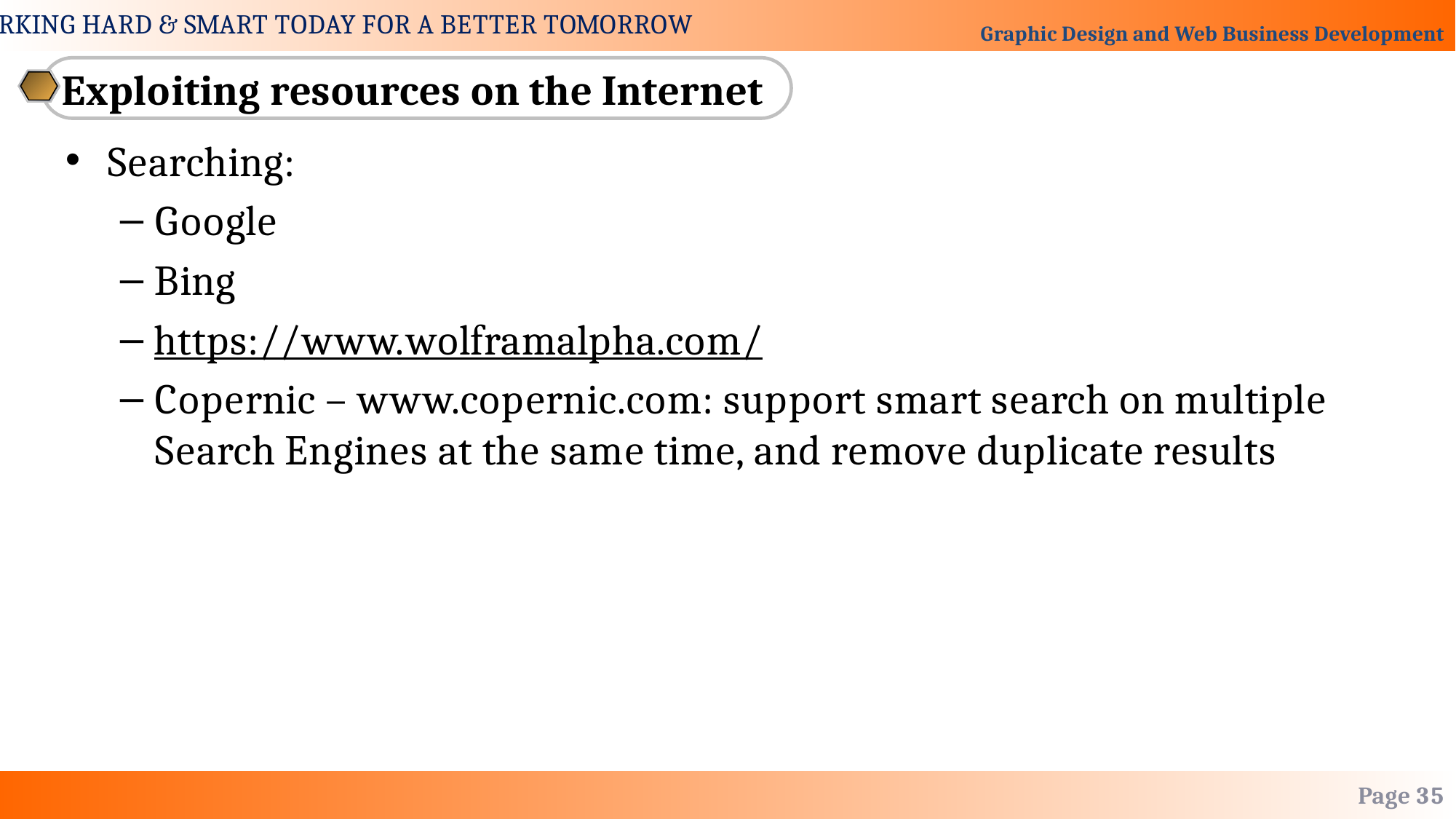

Exploiting resources on the Internet

Searching:
Google
Bing
https://www.wolframalpha.com/
Copernic – www.copernic.com: support smart search on multiple Search Engines at the same time, and remove duplicate results

Page 35